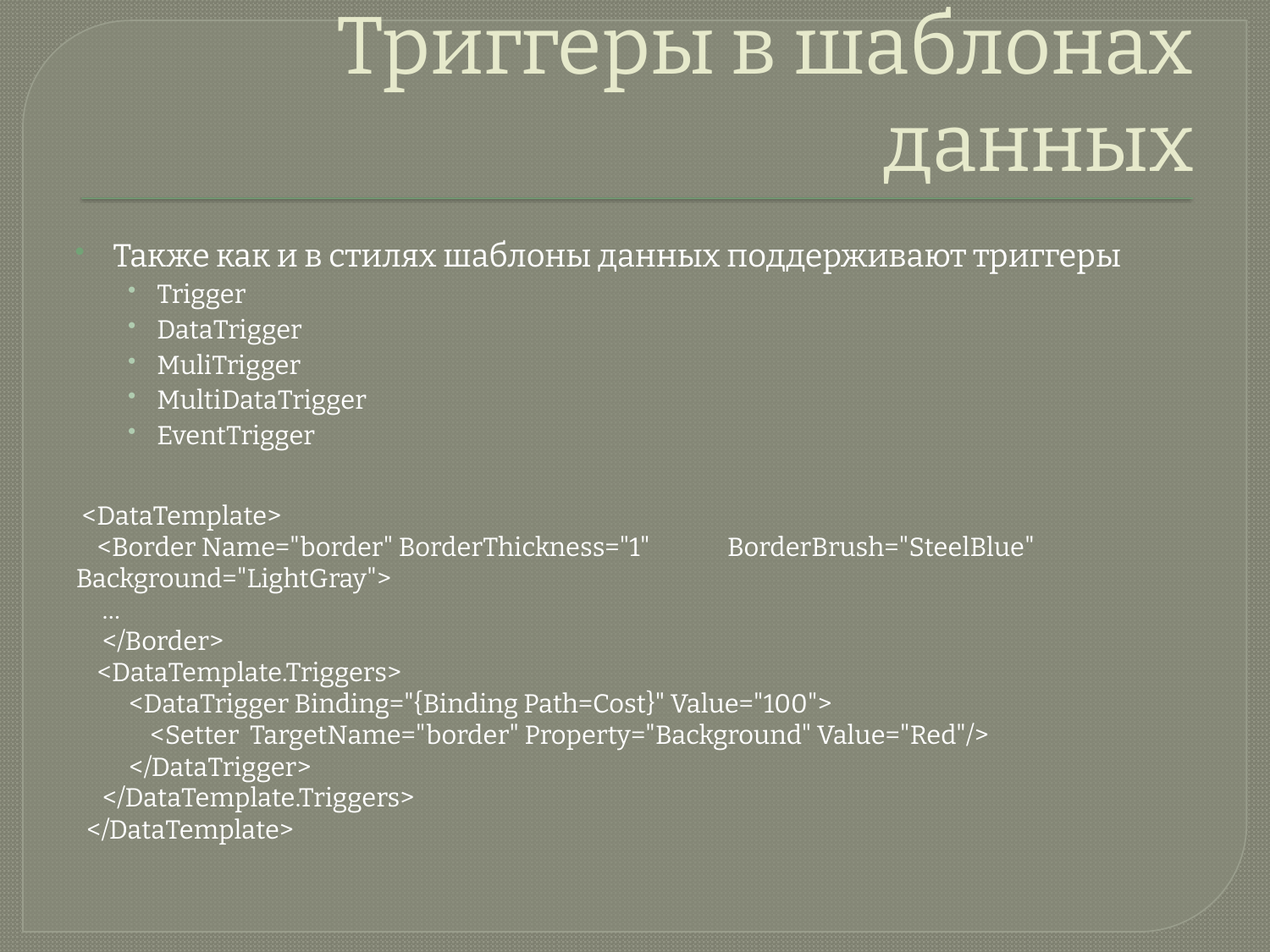

# Триггеры в шаблонах данных
Также как и в стилях шаблоны данных поддерживают триггеры
Trigger
DataTrigger
MuliTrigger
MultiDataTrigger
EventTrigger

 <DataTemplate>
    <Border Name="border" BorderThickness="1" 			BorderBrush="SteelBlue" Background="LightGray">
     …
     </Border>
    <DataTemplate.Triggers>
          <DataTrigger Binding="{Binding Path=Cost}" Value="100">
              <Setter  TargetName="border" Property="Background" Value="Red"/>
          </DataTrigger>
     </DataTemplate.Triggers>
  </DataTemplate>